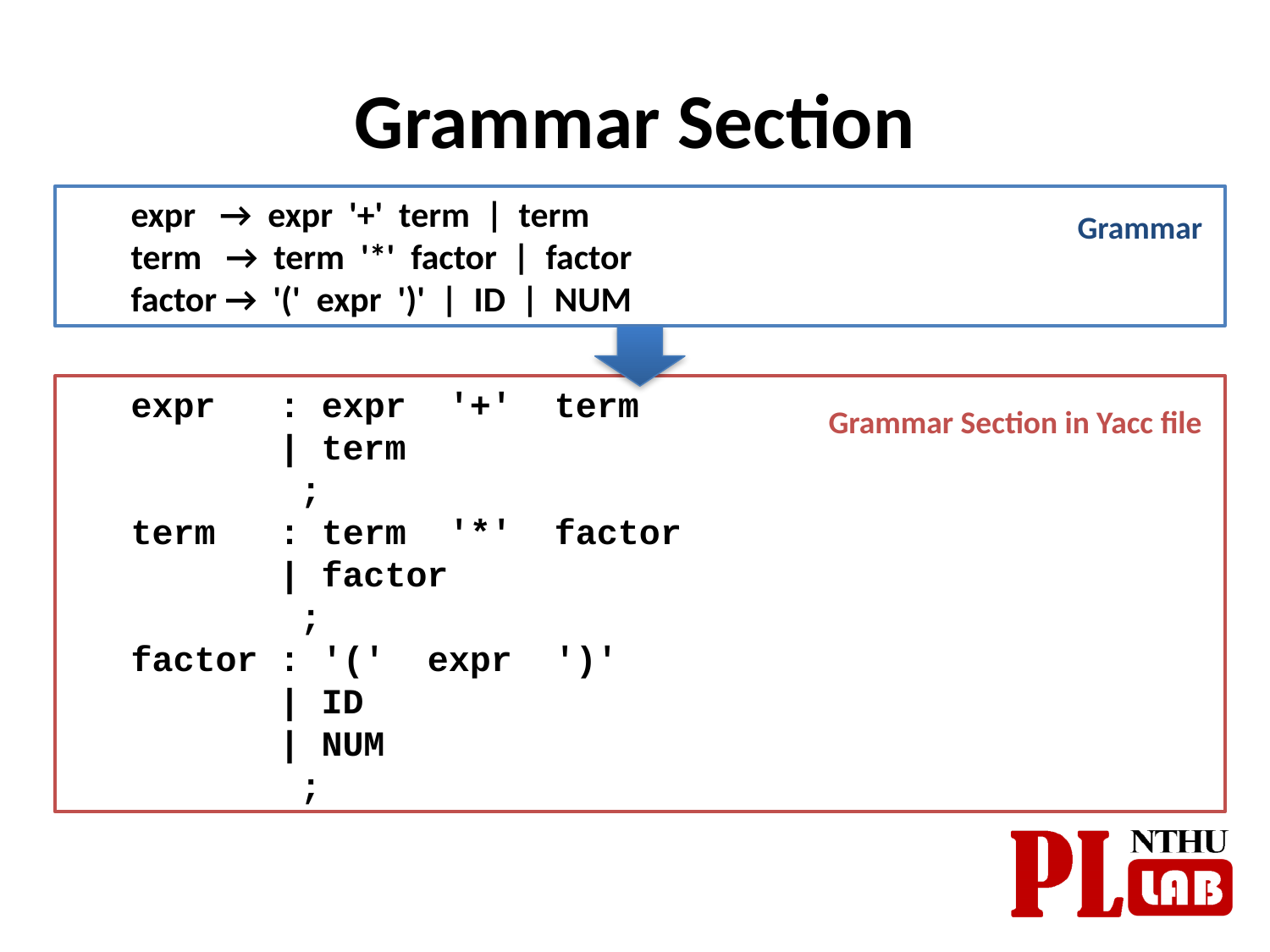

# Grammar Section
expr   →  expr  '+'  term  |  term
term   →  term  '*'  factor  |  factor
factor →  '('  expr  ')'  |  ID  |  NUM
Grammar

expr   : expr  '+'  term
       | term
        ;
term   : term  '*'  factor
       | factor
        ;
factor : '('  expr  ')'
       | ID
       | NUM
        ;
Grammar Section in Yacc file